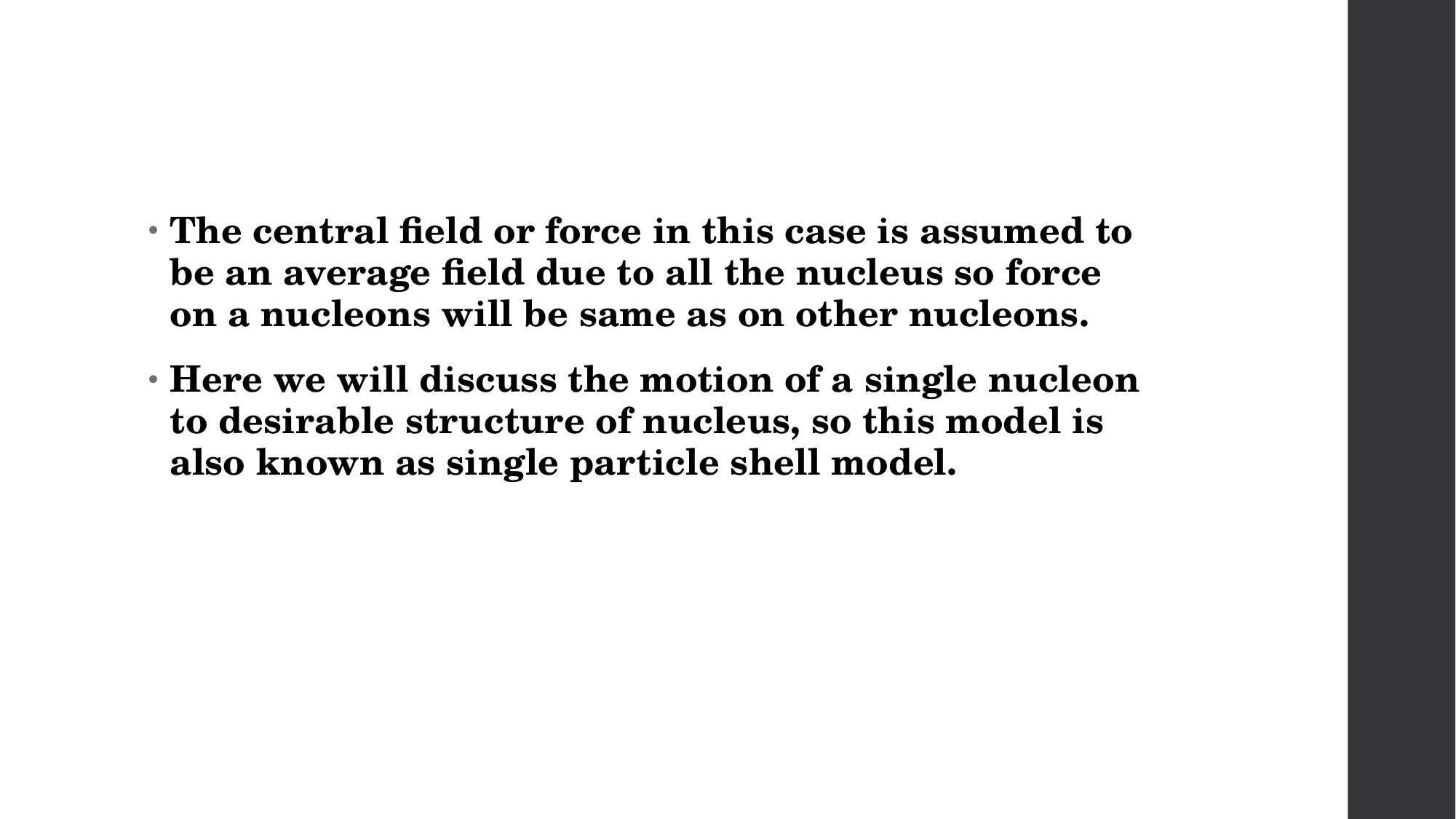

The central field or force in this case is assumed to be an average field due to all the nucleus so force on a nucleons will be same as on other nucleons.
Here we will discuss the motion of a single nucleon to desirable structure of nucleus, so this model is also known as single particle shell model.